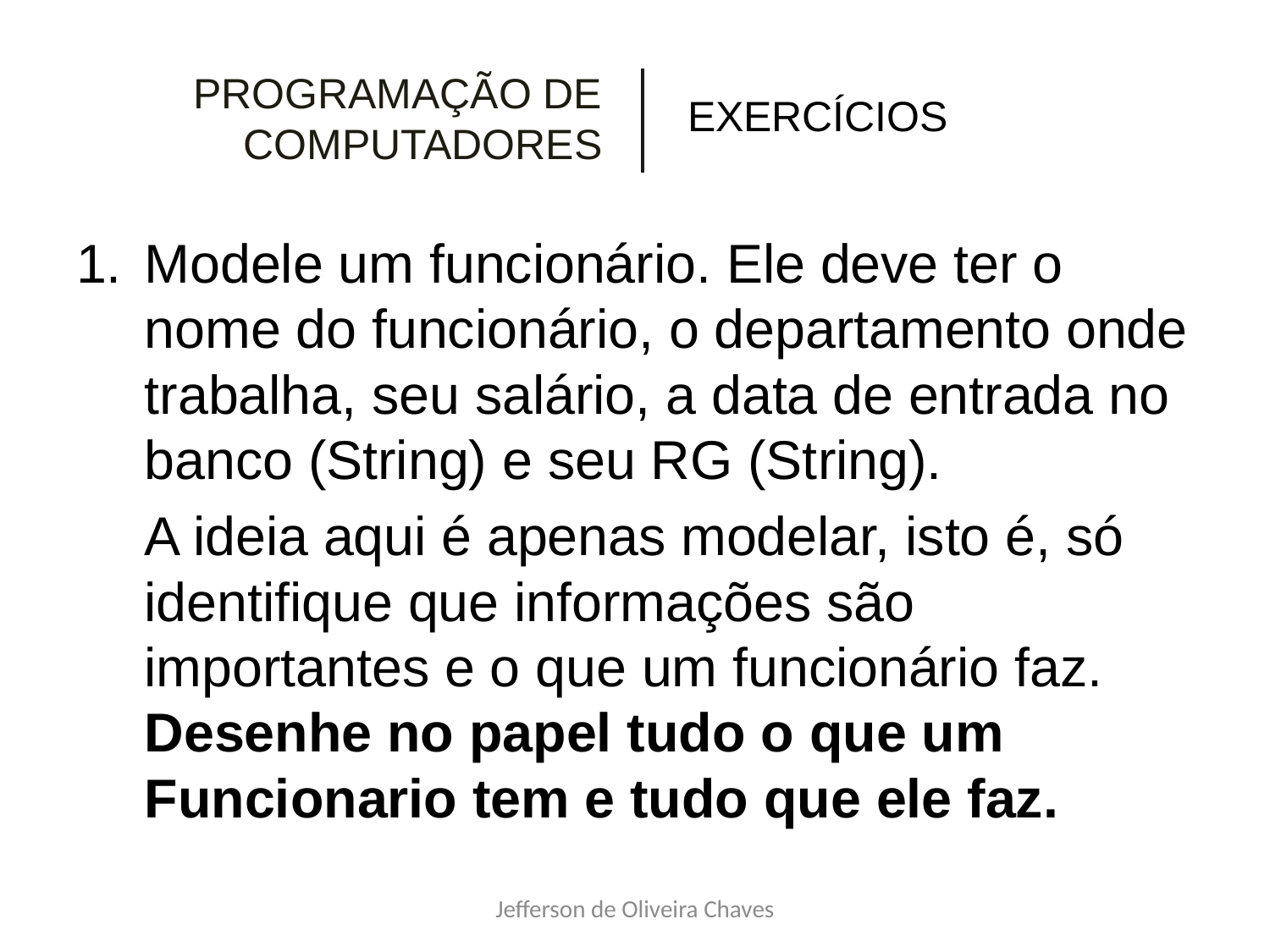

# PROGRAMAÇÃO DE COMPUTADORES
EXERCÍCIOS
Modele um funcionário. Ele deve ter o nome do funcionário, o departamento onde trabalha, seu salário, a data de entrada no banco (String) e seu RG (String).
A ideia aqui é apenas modelar, isto é, só identifique que informações são importantes e o que um funcionário faz. Desenhe no papel tudo o que um Funcionario tem e tudo que ele faz.
Jefferson de Oliveira Chaves